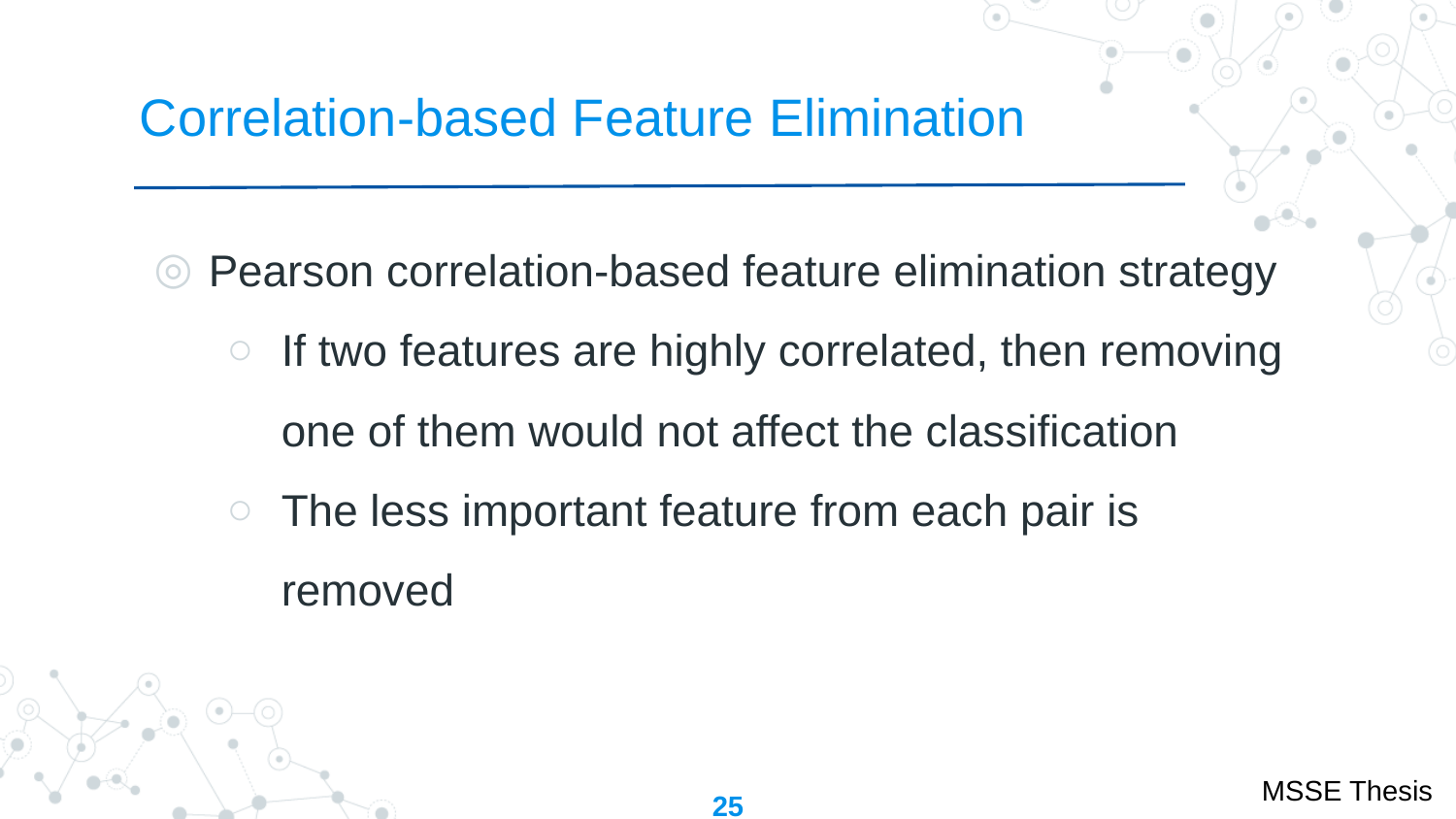

# Correlation-based Feature Elimination
Pearson correlation-based feature elimination strategy
If two features are highly correlated, then removing one of them would not affect the classification
The less important feature from each pair is removed
25